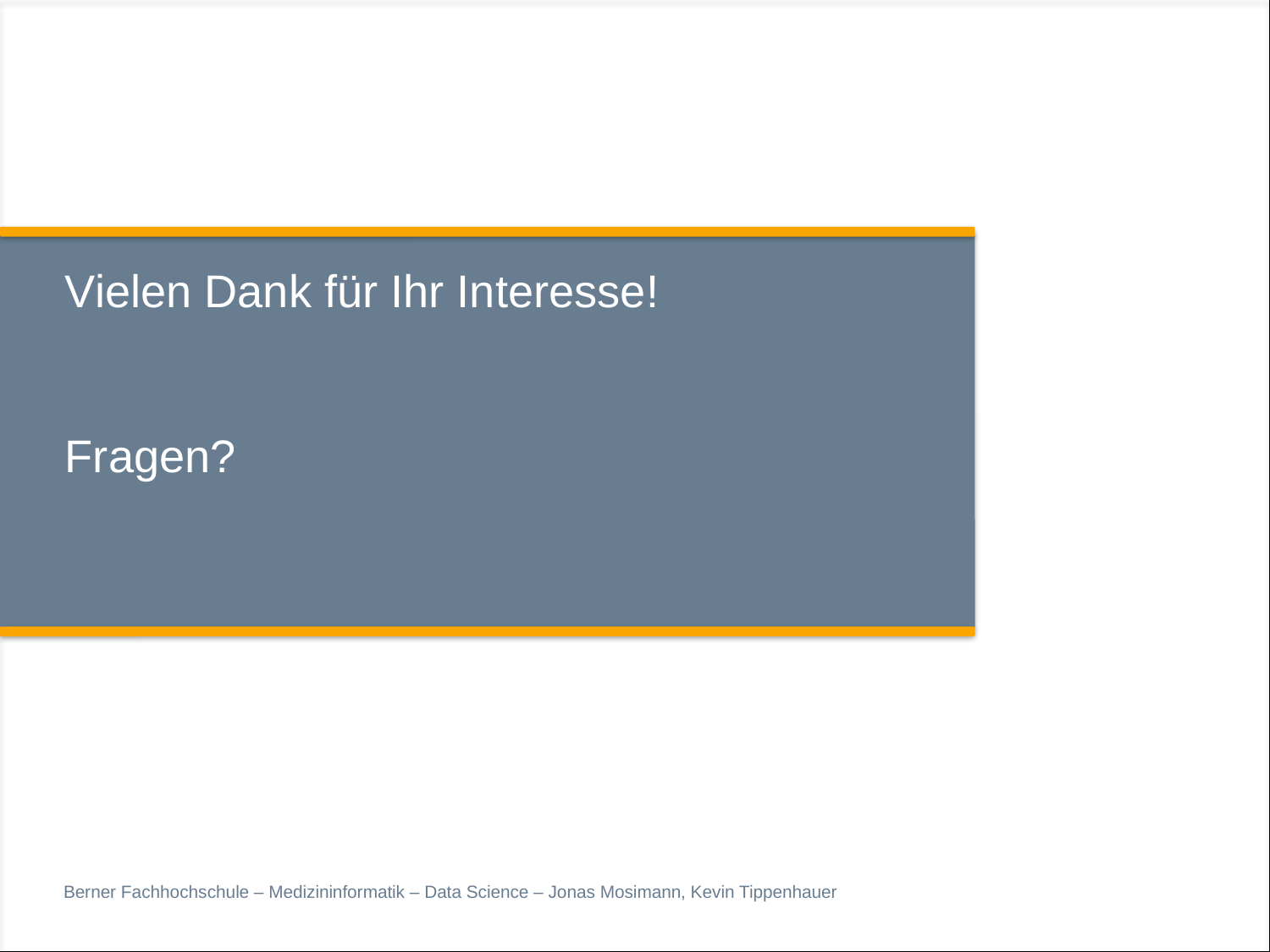

# Vielen Dank für Ihr Interesse! Fragen?